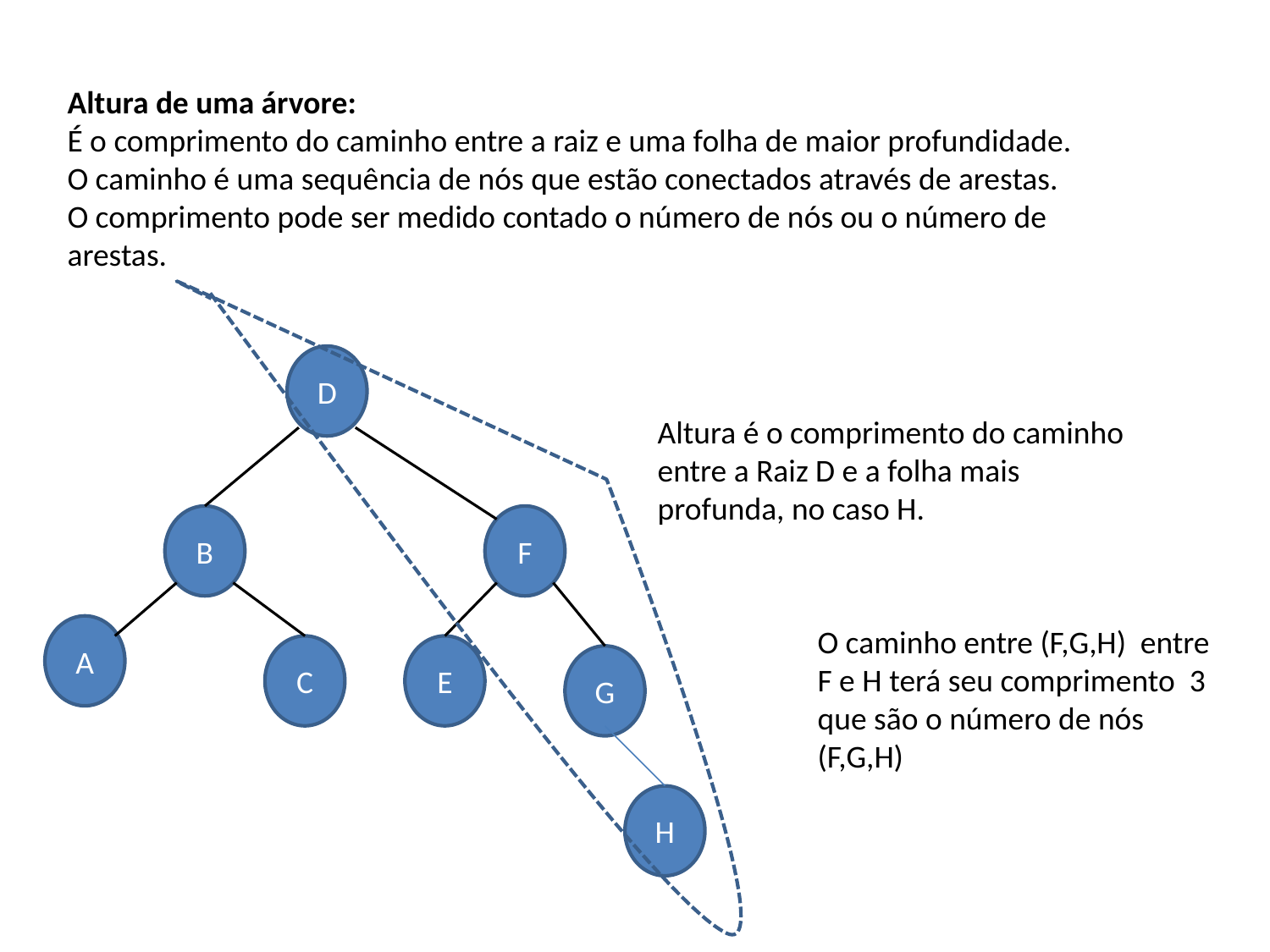

Altura de uma árvore:
É o comprimento do caminho entre a raiz e uma folha de maior profundidade.
O caminho é uma sequência de nós que estão conectados através de arestas.
O comprimento pode ser medido contado o número de nós ou o número de arestas.

D
Altura é o comprimento do caminho entre a Raiz D e a folha mais profunda, no caso H.
B
F
A
O caminho entre (F,G,H)  entre F e H terá seu comprimento  3 que são o número de nós (F,G,H)
C
E
G
H